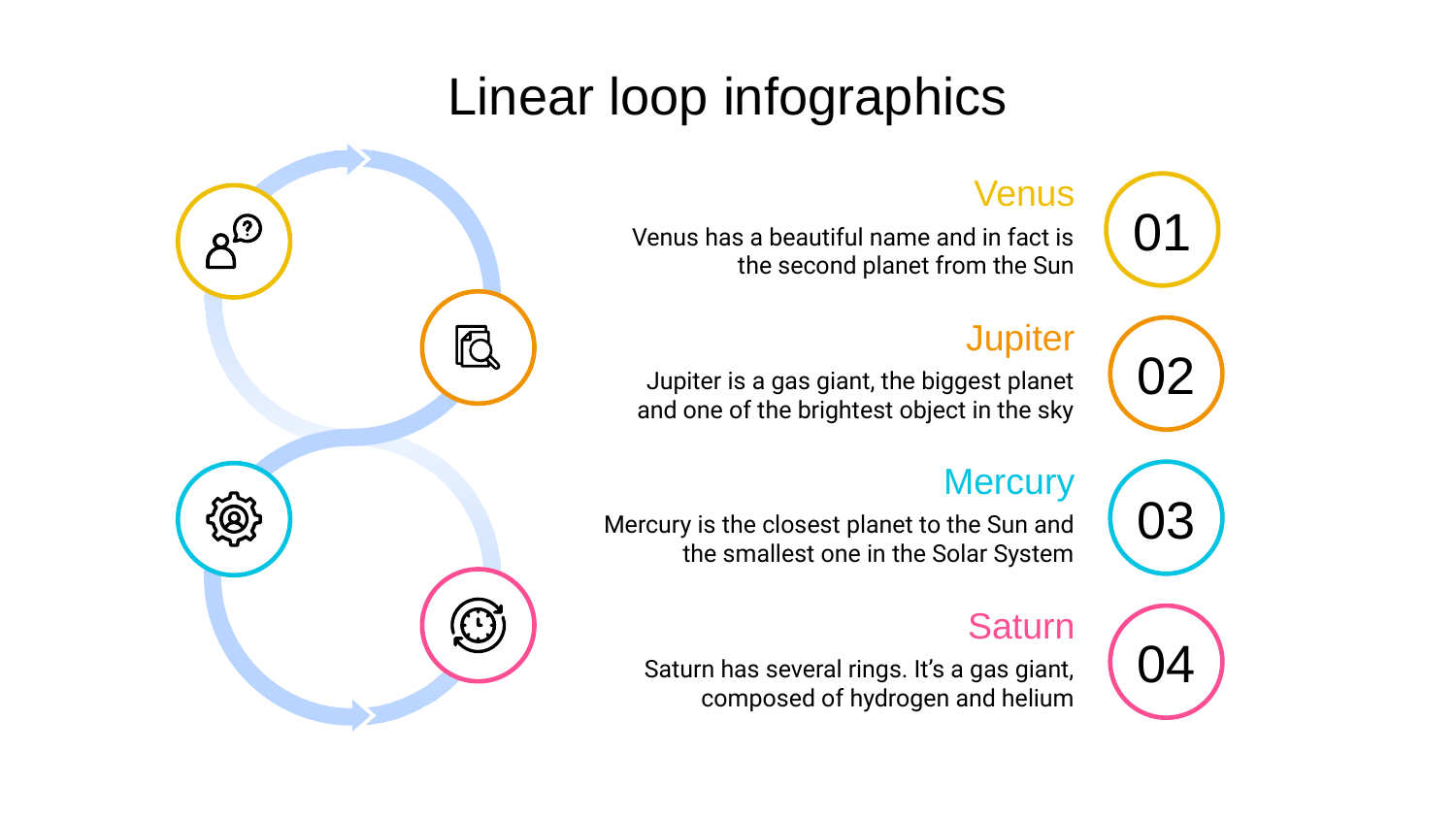

# Linear loop infographics

Venus
01
Venus has a beautiful name and in fact is the second planet from the Sun

Jupiter
02
Jupiter is a gas giant, the biggest planet and one of the brightest object in the sky

Mercury
03
Mercury is the closest planet to the Sun and the smallest one in the Solar System

Saturn
04
Saturn has several rings. It’s a gas giant, composed of hydrogen and helium